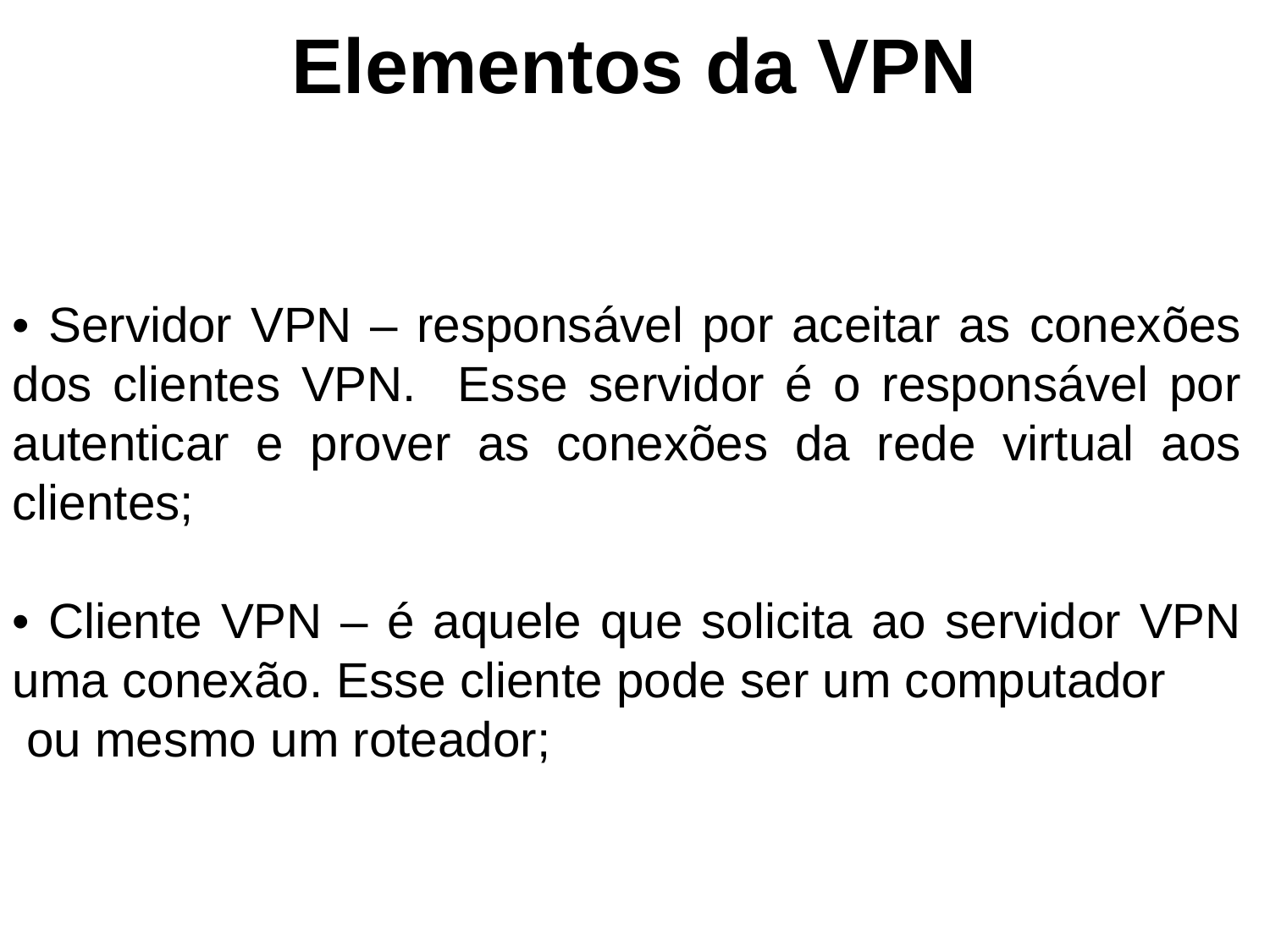

Elementos da VPN

• Servidor VPN – responsável por aceitar as conexões dos clientes VPN.  Esse servidor é o responsável por autenticar e prover as conexões da rede virtual aos clientes;

• Cliente VPN – é aquele que solicita ao servidor VPN uma conexão. Esse cliente pode ser um computador
 ou mesmo um roteador;